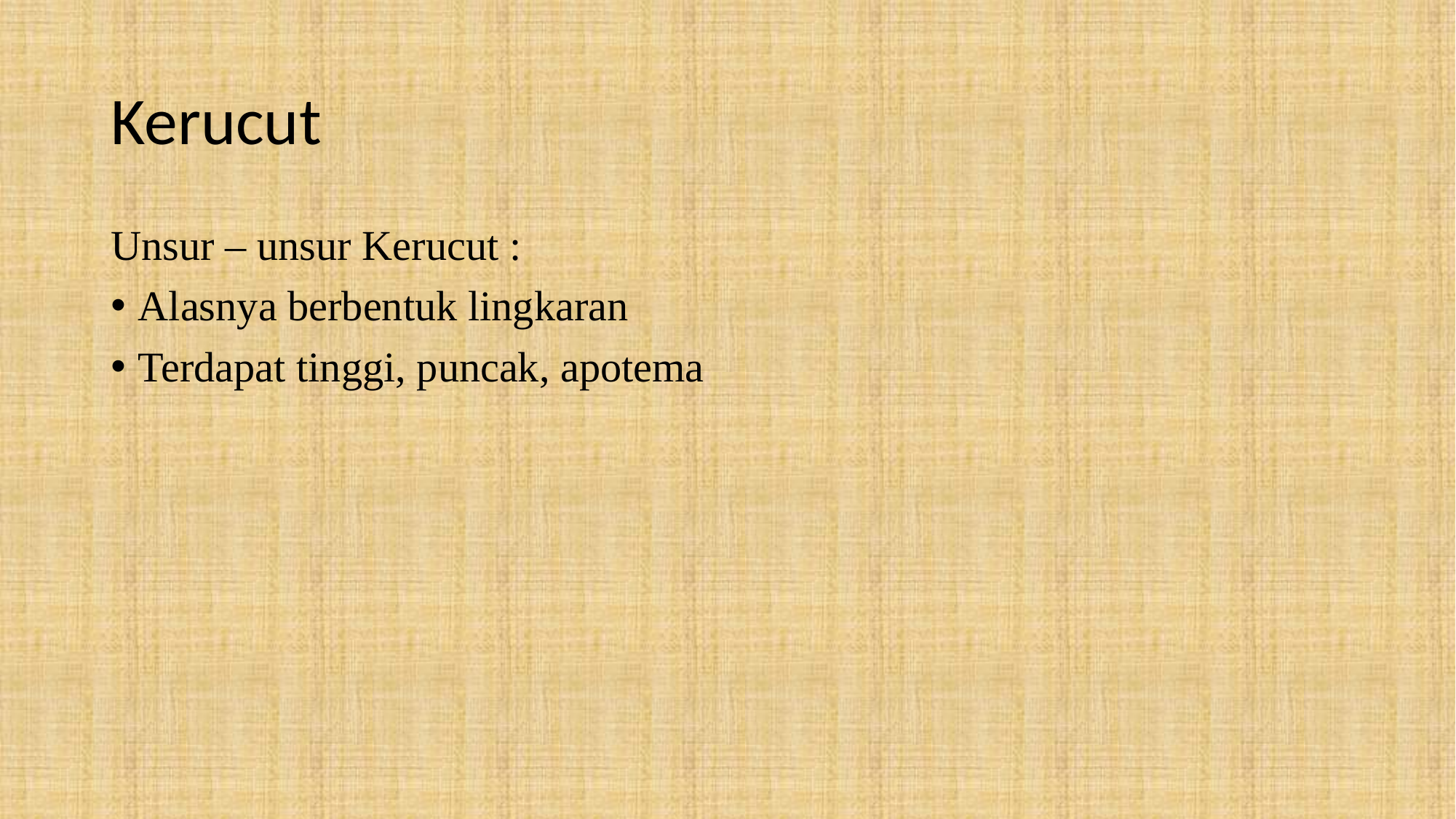

# Kerucut
Unsur – unsur Kerucut :
Alasnya berbentuk lingkaran
Terdapat tinggi, puncak, apotema